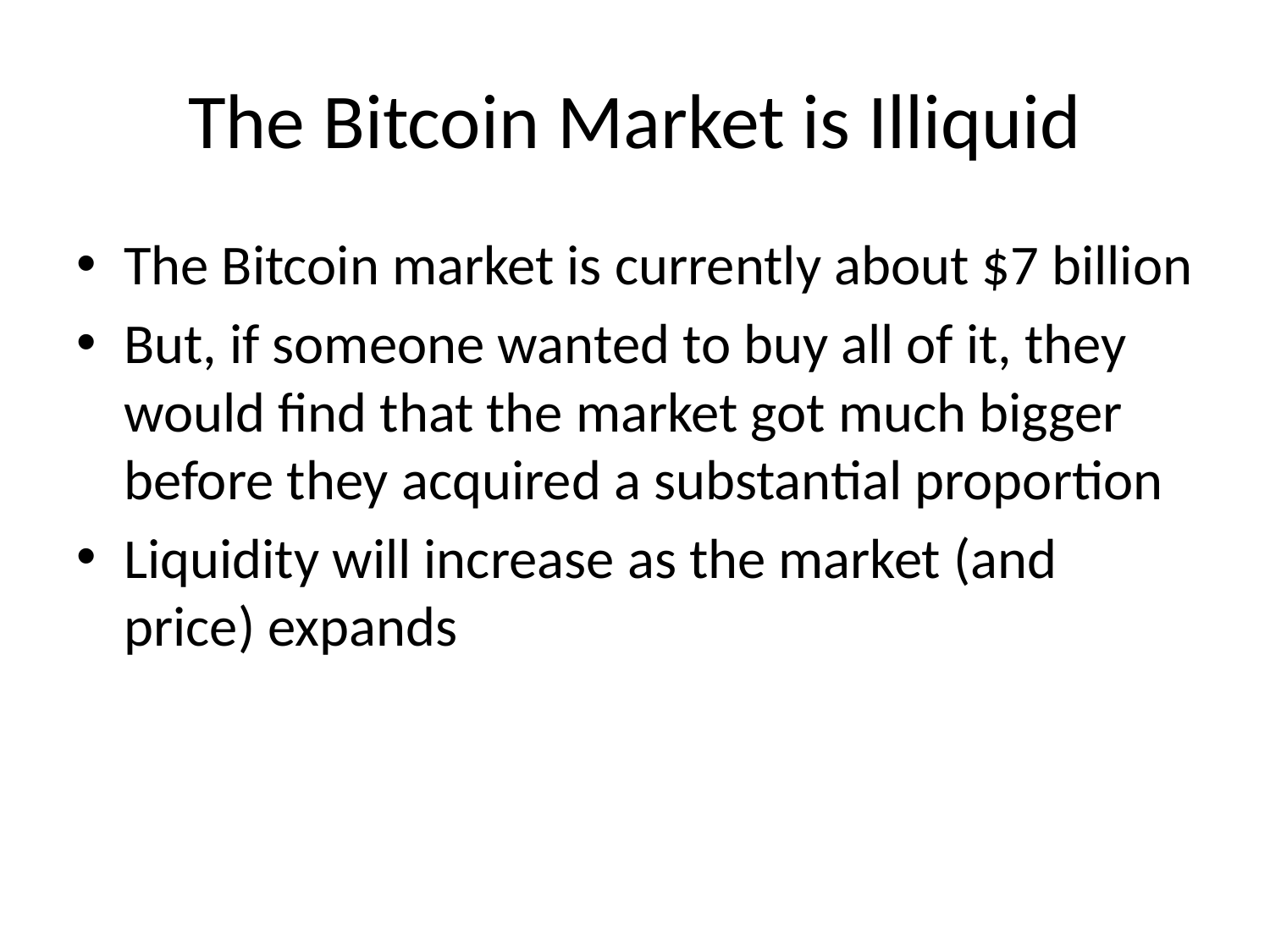

# The Bitcoin Market is Illiquid
The Bitcoin market is currently about $7 billion
But, if someone wanted to buy all of it, they would find that the market got much bigger before they acquired a substantial proportion
Liquidity will increase as the market (and price) expands